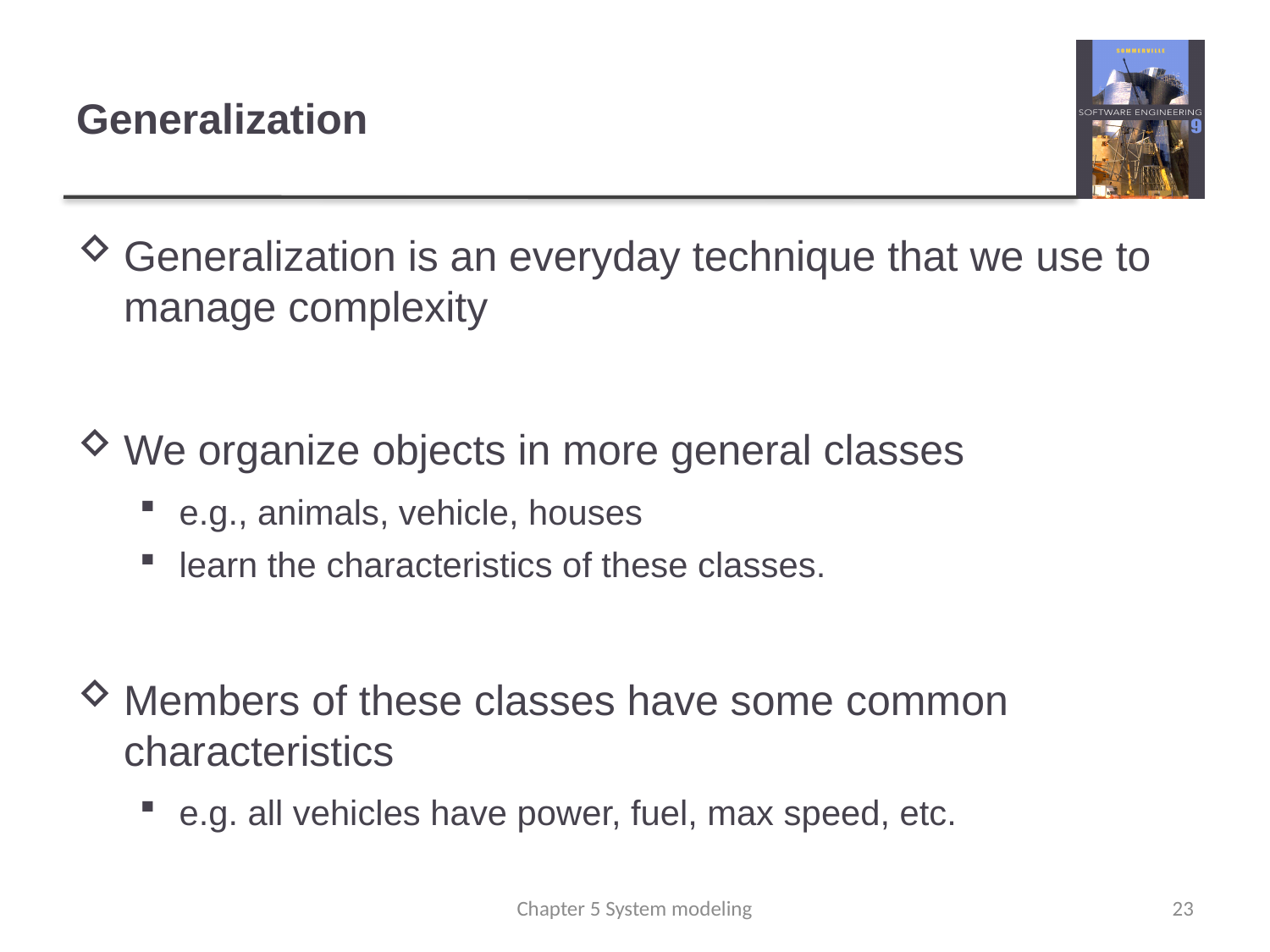

# Generalization
Generalization is an everyday technique that we use to manage complexity

We organize objects in more general classes
e.g., animals, vehicle, houses
learn the characteristics of these classes.

Members of these classes have some common characteristics
e.g. all vehicles have power, fuel, max speed, etc.
Chapter 5 System modeling
23